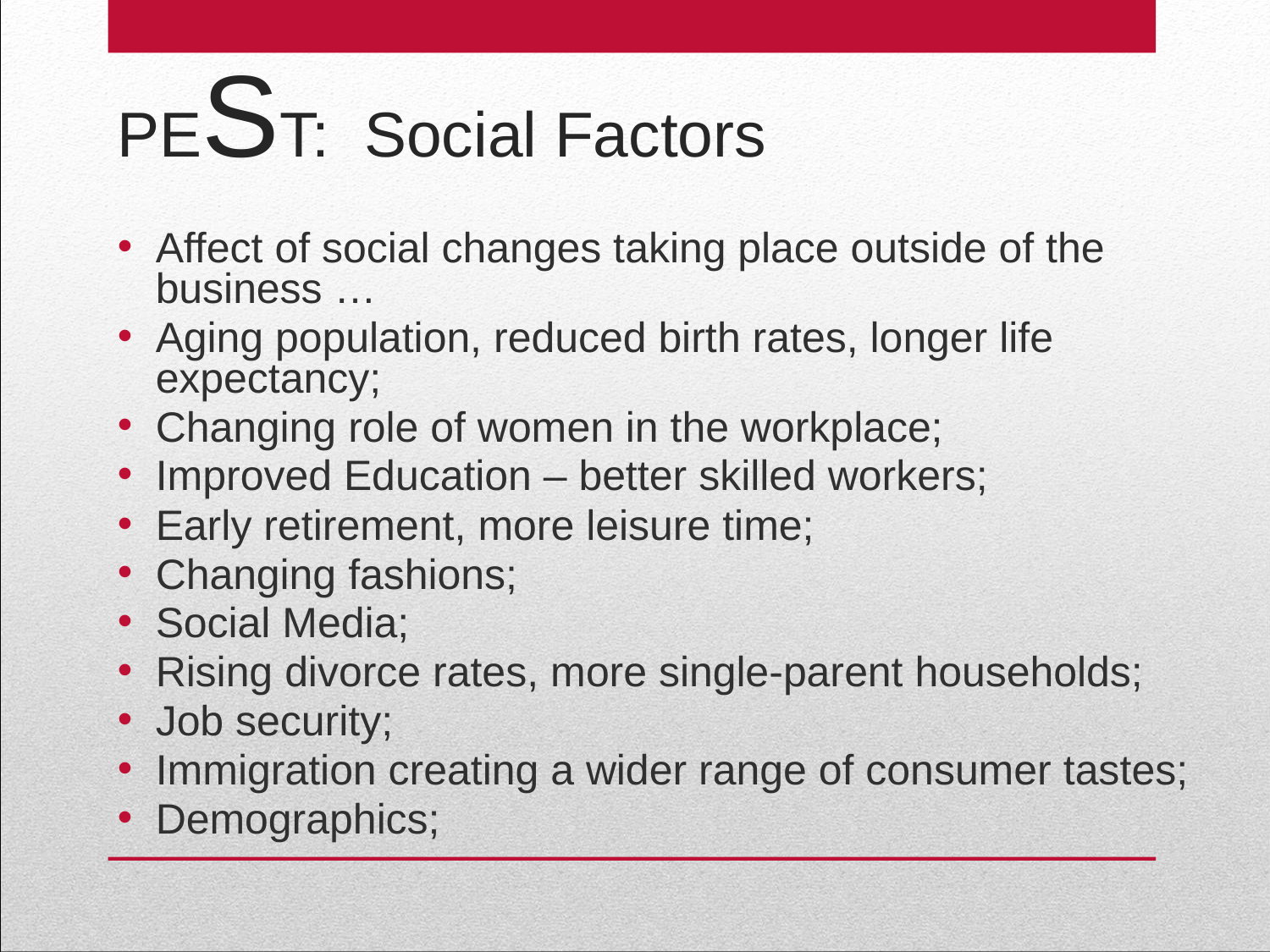

# PEST:  Social Factors
Affect of social changes taking place outside of the business …
Aging population, reduced birth rates, longer life expectancy;
Changing role of women in the workplace;
Improved Education – better skilled workers;
Early retirement, more leisure time;
Changing fashions;
Social Media;
Rising divorce rates, more single-parent households;
Job security;
Immigration creating a wider range of consumer tastes;
Demographics;